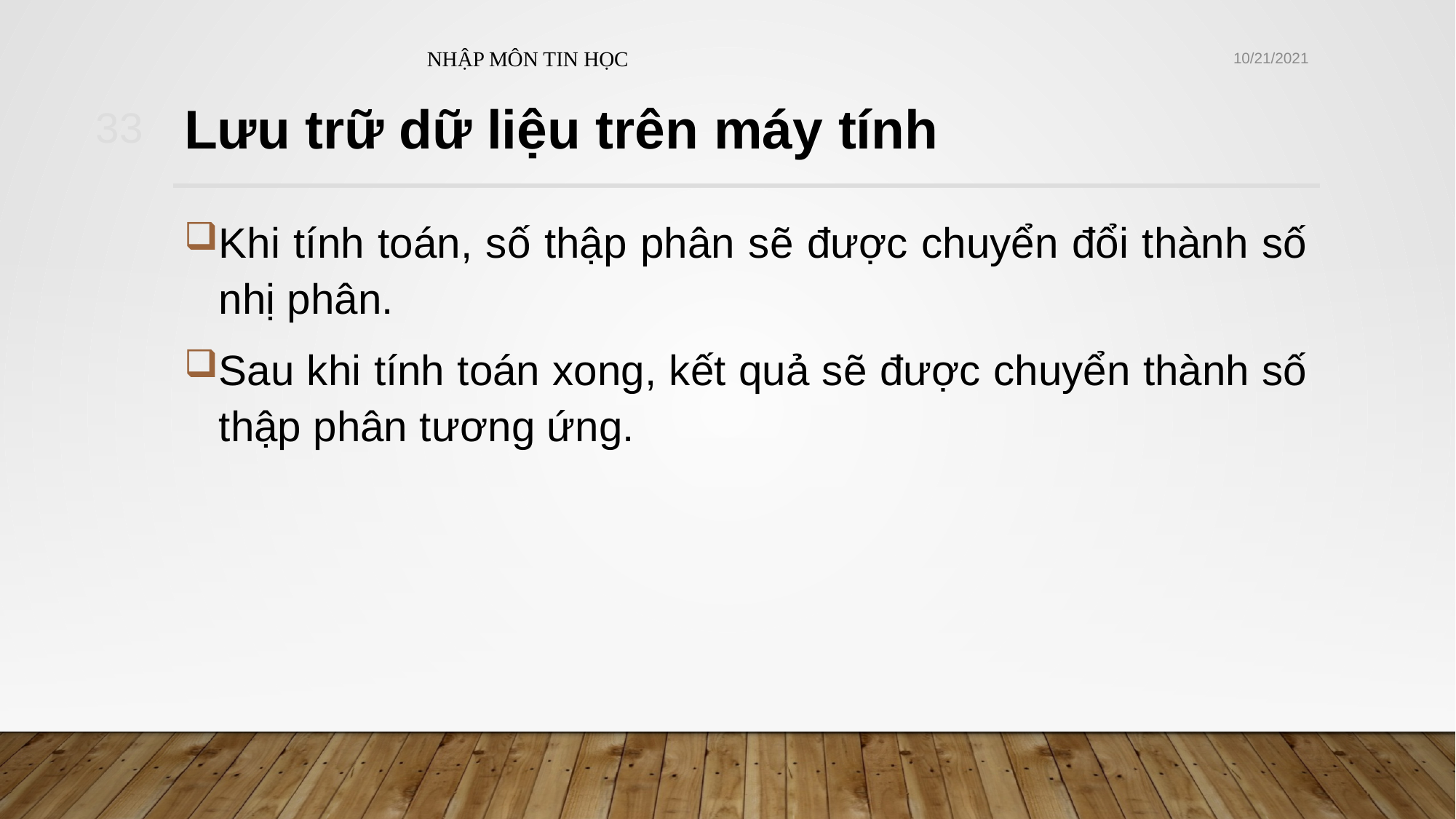

NHẬP MÔN TIN HỌC
10/21/2021
33
# Lưu trữ dữ liệu trên máy tính
Khi tính toán, số thập phân sẽ được chuyển đổi thành số nhị phân.
Sau khi tính toán xong, kết quả sẽ được chuyển thành số thập phân tương ứng.